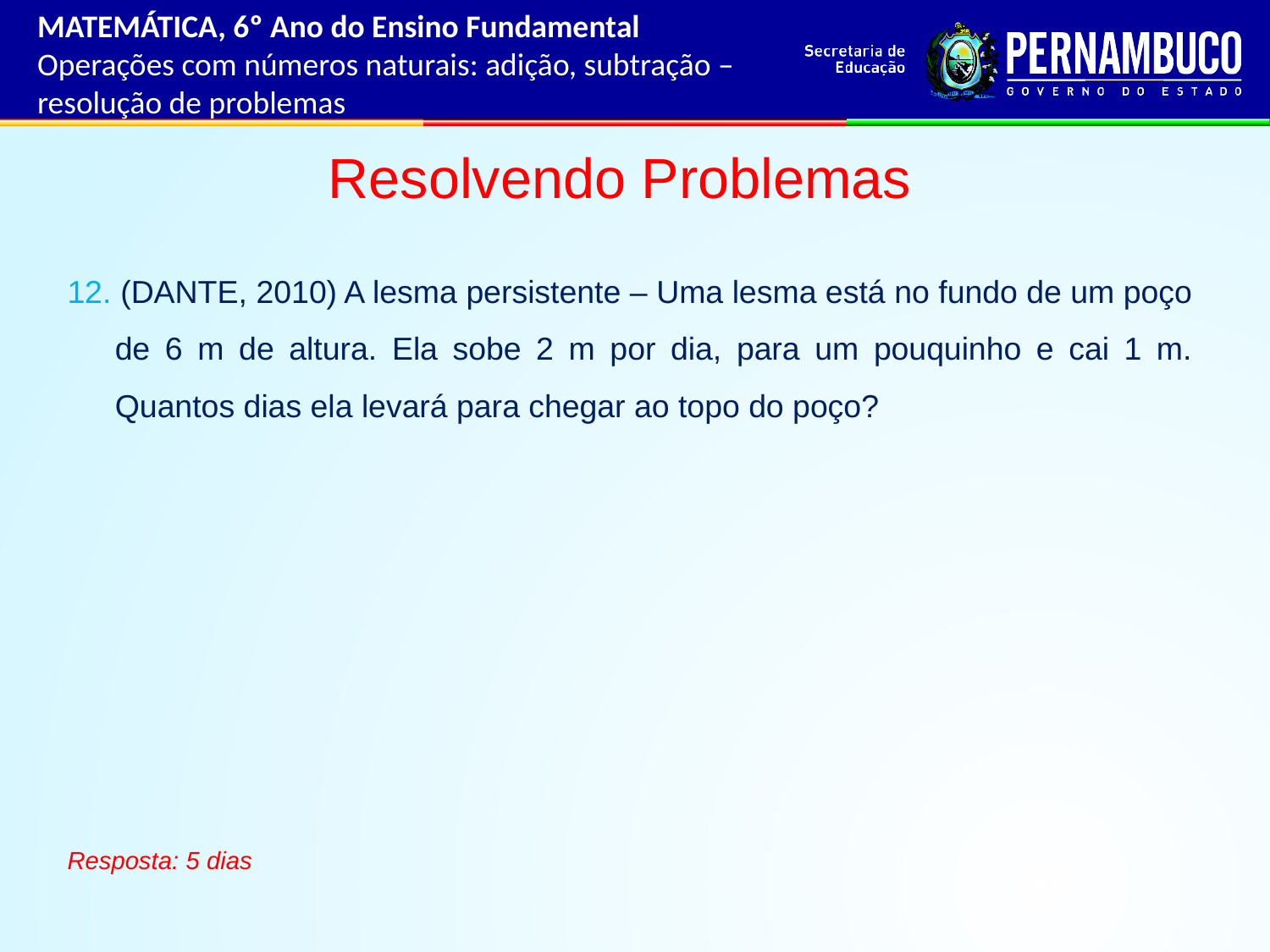

MATEMÁTICA, 6º Ano do Ensino Fundamental
Operações com números naturais: adição, subtração – resolução de problemas
Resolvendo Problemas
12. (DANTE, 2010) A lesma persistente – Uma lesma está no fundo de um poço de 6 m de altura. Ela sobe 2 m por dia, para um pouquinho e cai 1 m. Quantos dias ela levará para chegar ao topo do poço?

Resposta: 5 dias